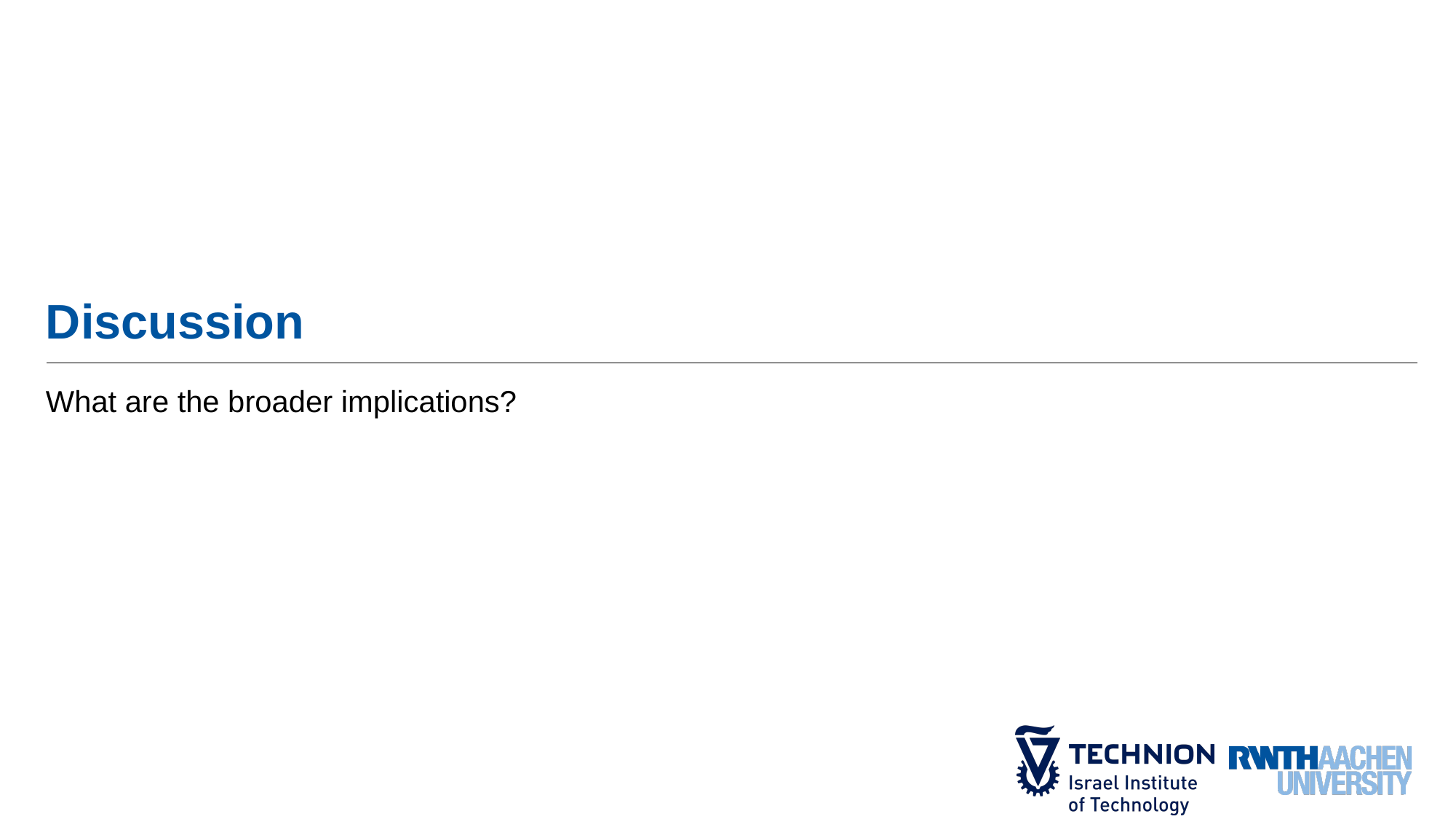

# Discussion
What are the broader implications?